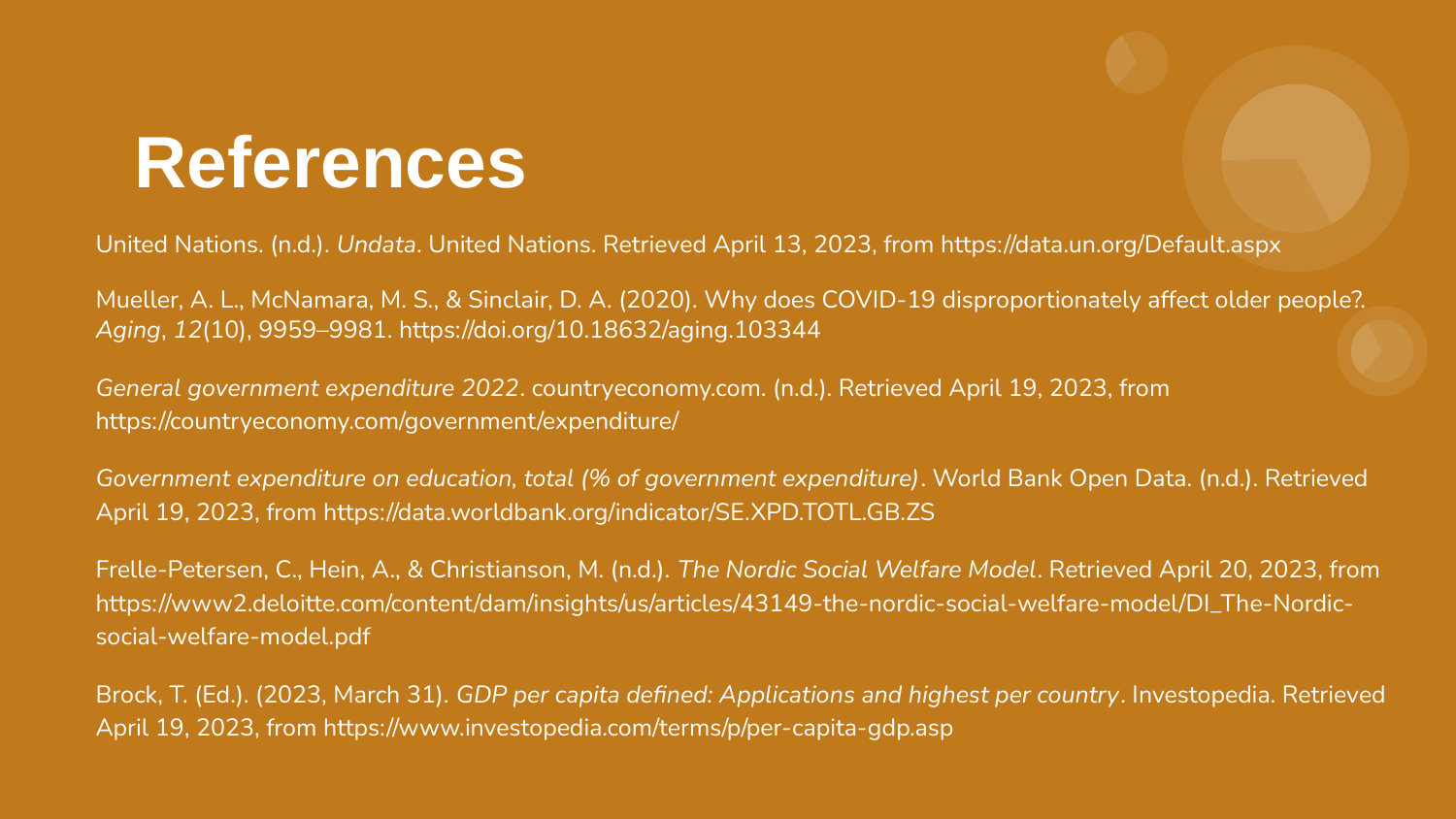

# References
United Nations. (n.d.). Undata. United Nations. Retrieved April 13, 2023, from https://data.un.org/Default.aspx
Mueller, A. L., McNamara, M. S., & Sinclair, D. A. (2020). Why does COVID-19 disproportionately affect older people?. Aging, 12(10), 9959–9981. https://doi.org/10.18632/aging.103344
General government expenditure 2022. countryeconomy.com. (n.d.). Retrieved April 19, 2023, from https://countryeconomy.com/government/expenditure/
Government expenditure on education, total (% of government expenditure). World Bank Open Data. (n.d.). Retrieved April 19, 2023, from https://data.worldbank.org/indicator/SE.XPD.TOTL.GB.ZS
Frelle-Petersen, C., Hein, A., & Christianson, M. (n.d.). The Nordic Social Welfare Model. Retrieved April 20, 2023, from https://www2.deloitte.com/content/dam/insights/us/articles/43149-the-nordic-social-welfare-model/DI_The-Nordic-social-welfare-model.pdf
Brock, T. (Ed.). (2023, March 31). GDP per capita defined: Applications and highest per country. Investopedia. Retrieved April 19, 2023, from https://www.investopedia.com/terms/p/per-capita-gdp.asp